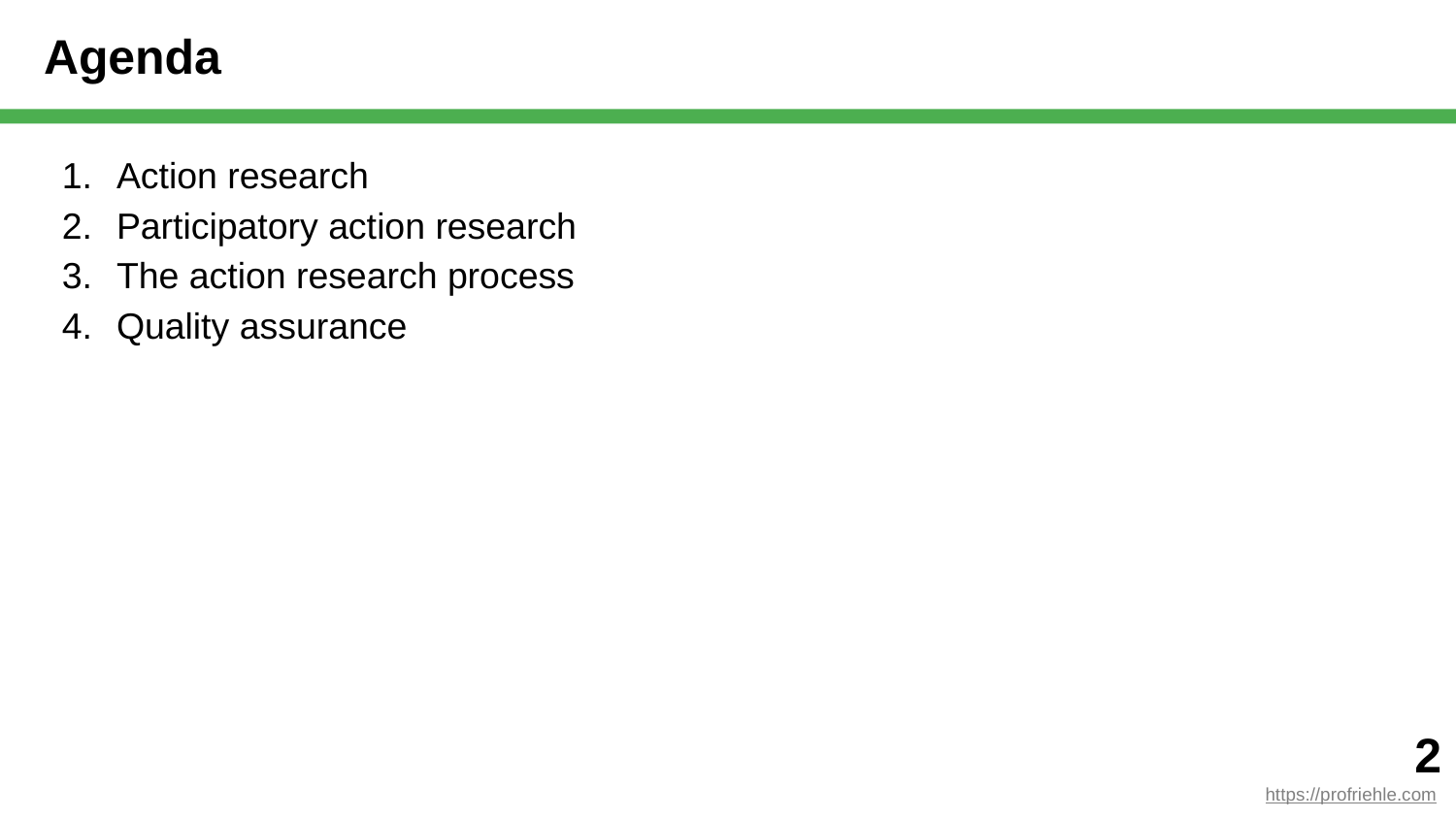

# Agenda
Action research
Participatory action research
The action research process
Quality assurance

2
https://profriehle.com